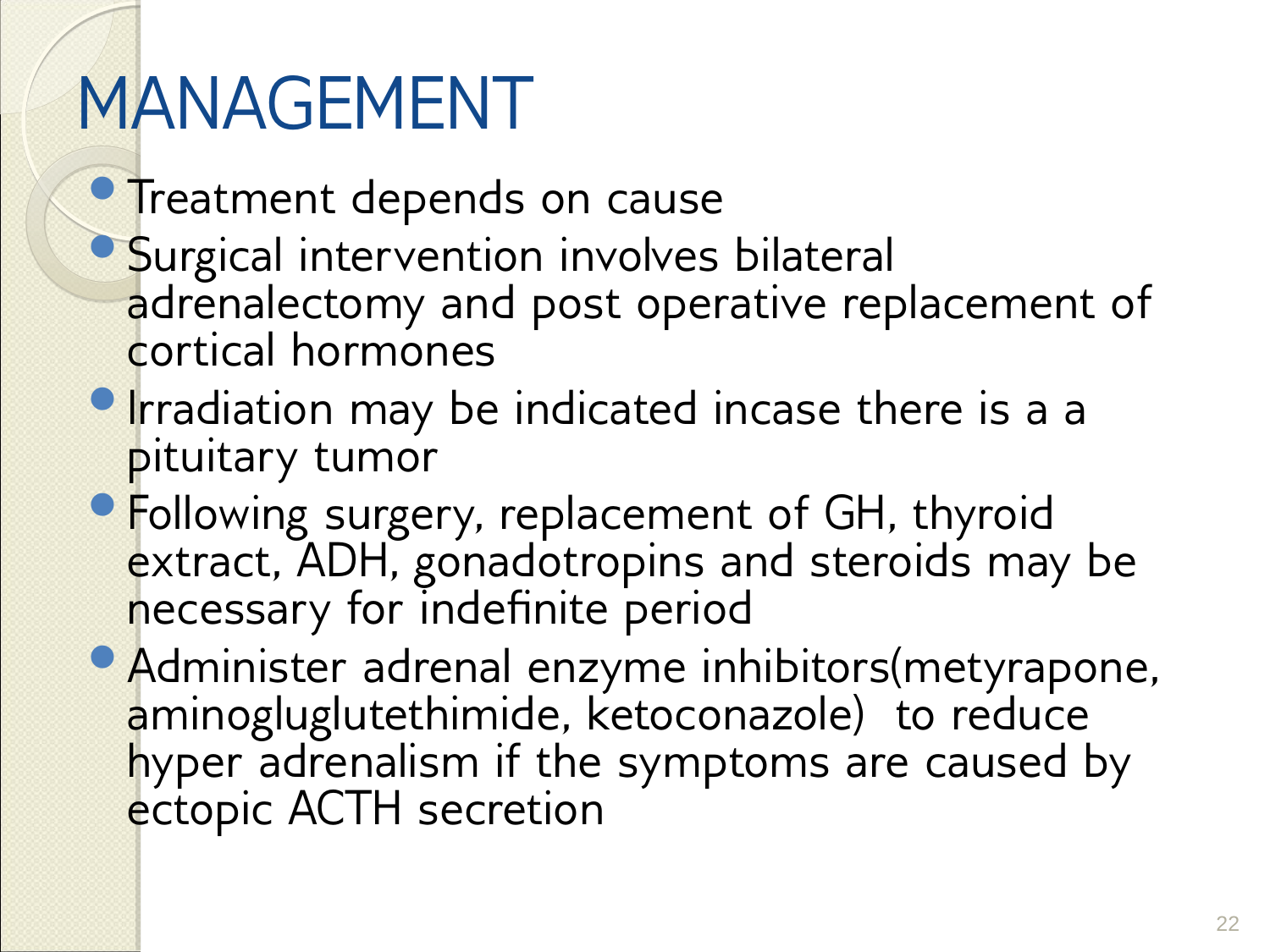

# MANAGEMENT
Treatment depends on cause
Surgical intervention involves bilateral adrenalectomy and post operative replacement of cortical hormones
Irradiation may be indicated incase there is a a pituitary tumor
Following surgery, replacement of GH, thyroid extract, ADH, gonadotropins and steroids may be necessary for indefinite period
Administer adrenal enzyme inhibitors(metyrapone, aminogluglutethimide, ketoconazole)  to reduce hyper adrenalism if the symptoms are caused by ectopic ACTH secretion
22